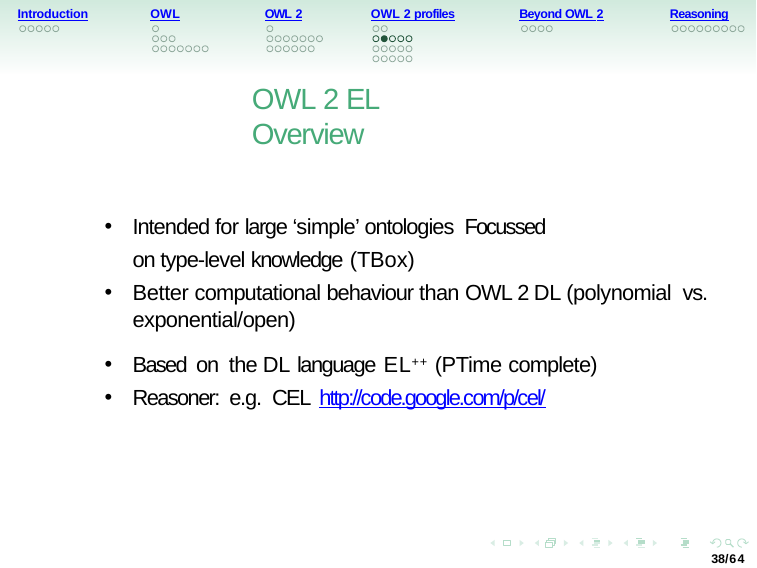

Introduction
OWL
OWL 2
OWL 2 profiles
Beyond OWL 2
Reasoning

OWL 2 EL  Overview
Intended for large ‘simple’ ontologies  Focussed on type-level knowledge (TBox)
Better computational behaviour than OWL 2 DL (polynomial  vs. exponential/open)

Based  on  the DL language EL++ (PTime complete)
Reasoner:  e.g.  CEL http://code.google.com/p/cel/

38/64